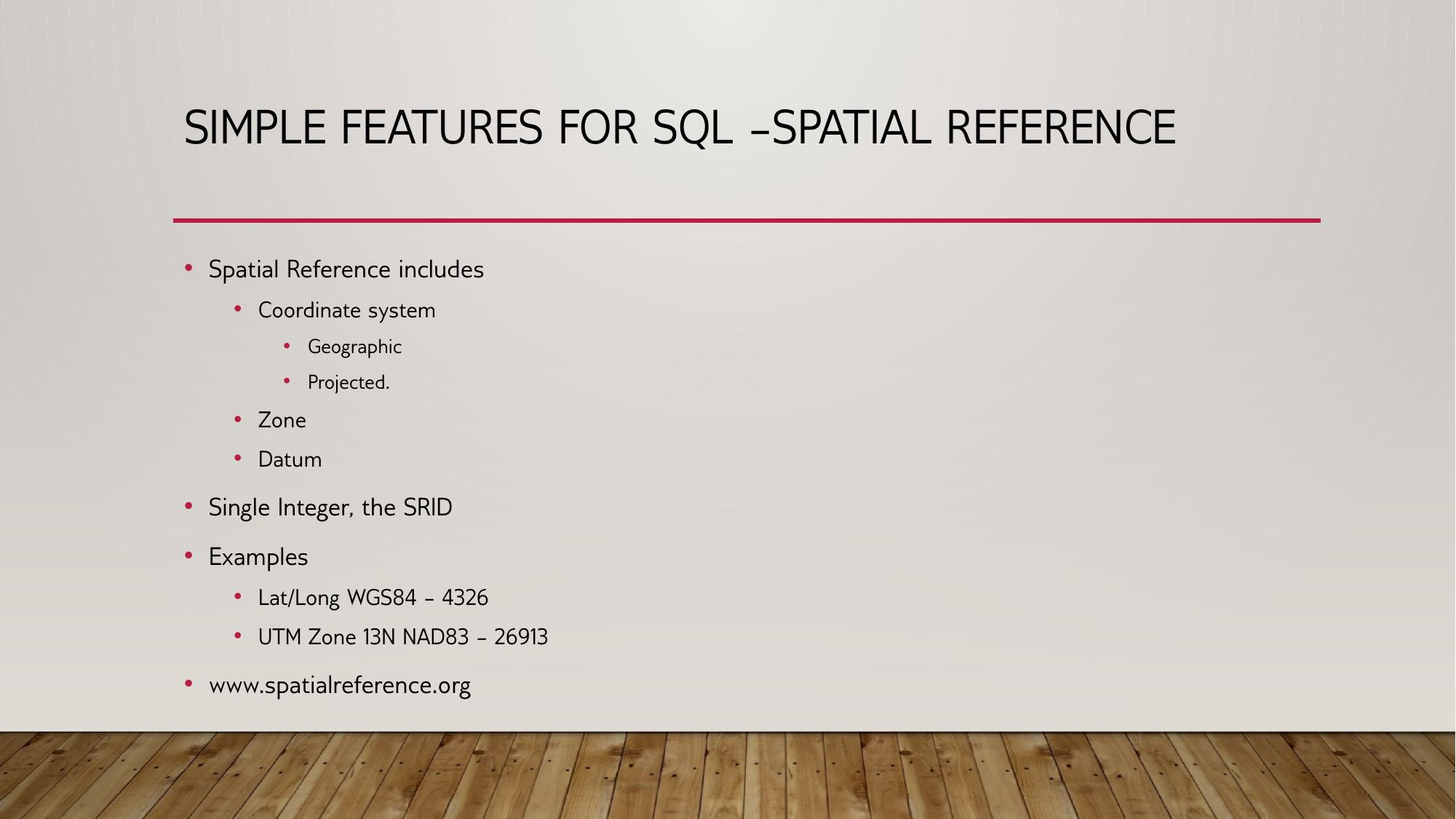

# Simple features for SQL –spatial reference
Spatial Reference includes
Coordinate system
Geographic
Projected.
Zone
Datum
Single Integer, the SRID
Examples
Lat/Long WGS84 – 4326
UTM Zone 13N NAD83 – 26913
www.spatialreference.org